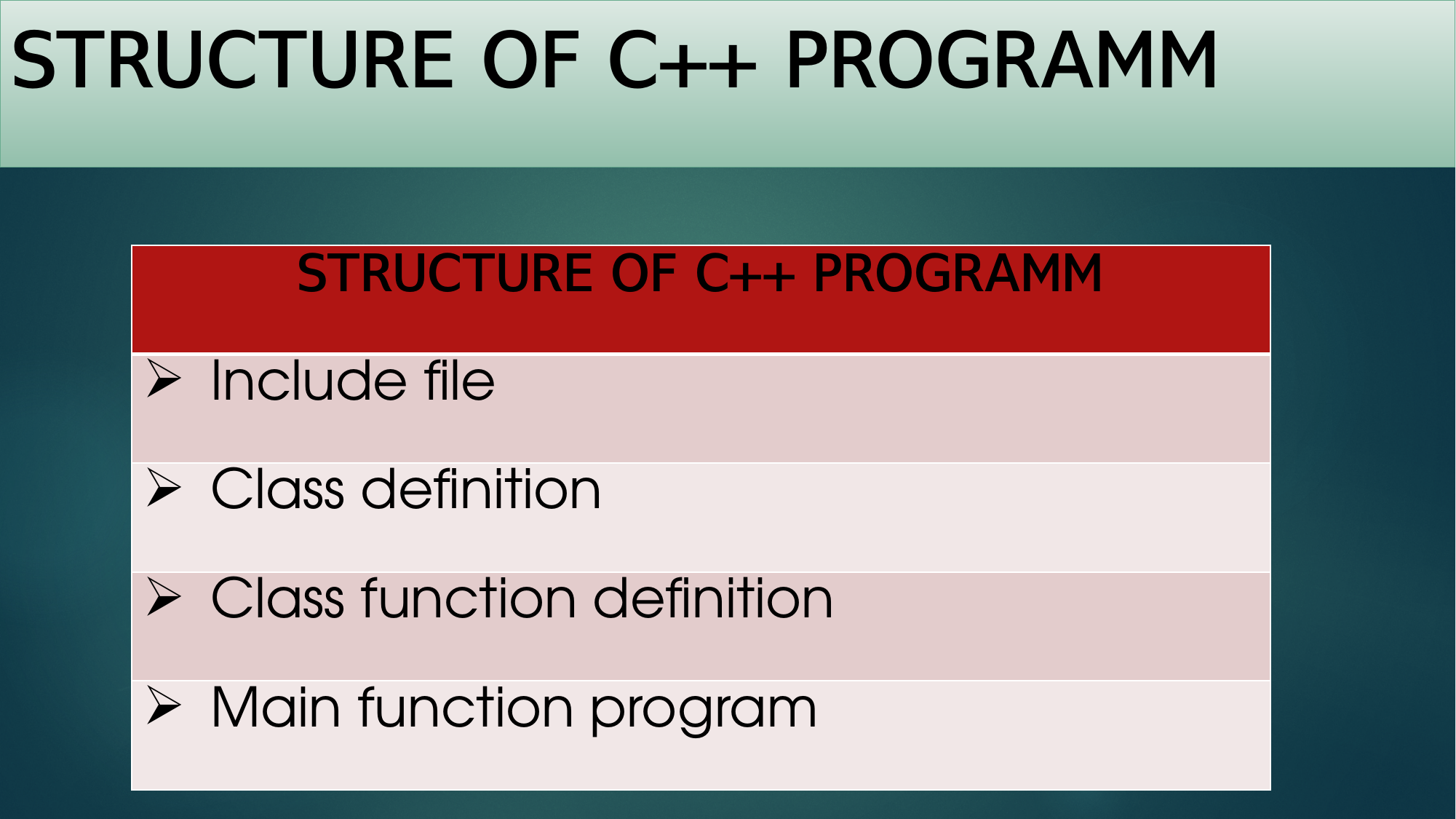

# STRUCTURE OF C++ PROGRAMM
| STRUCTURE OF C++ PROGRAMM |
| --- |
| Include file |
| Class definition |
| Class function definition |
| Main function program |